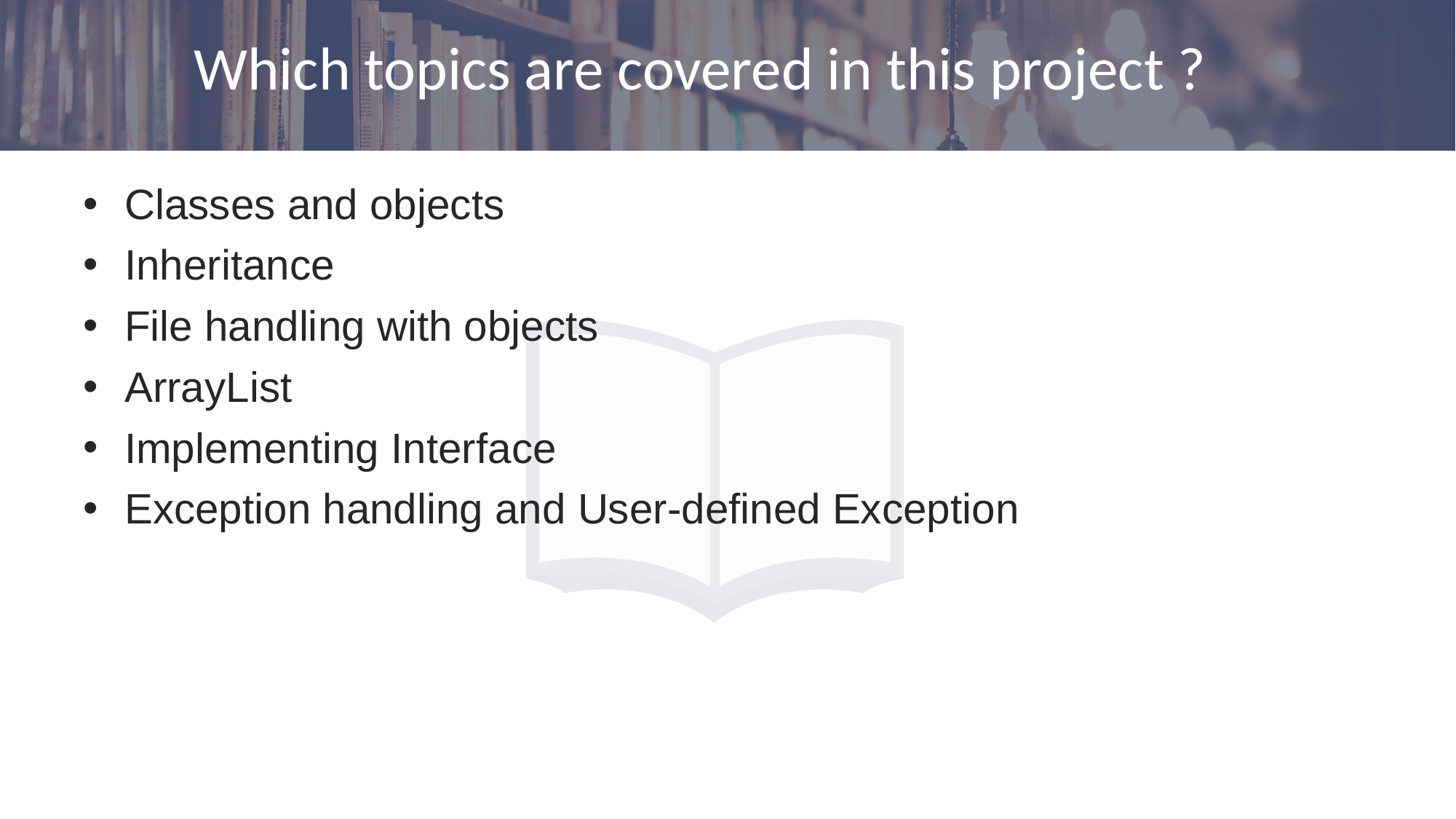

# Which topics are covered in this project ?
Classes and objects
Inheritance
File handling with objects
ArrayList
Implementing Interface
Exception handling and User-defined Exception